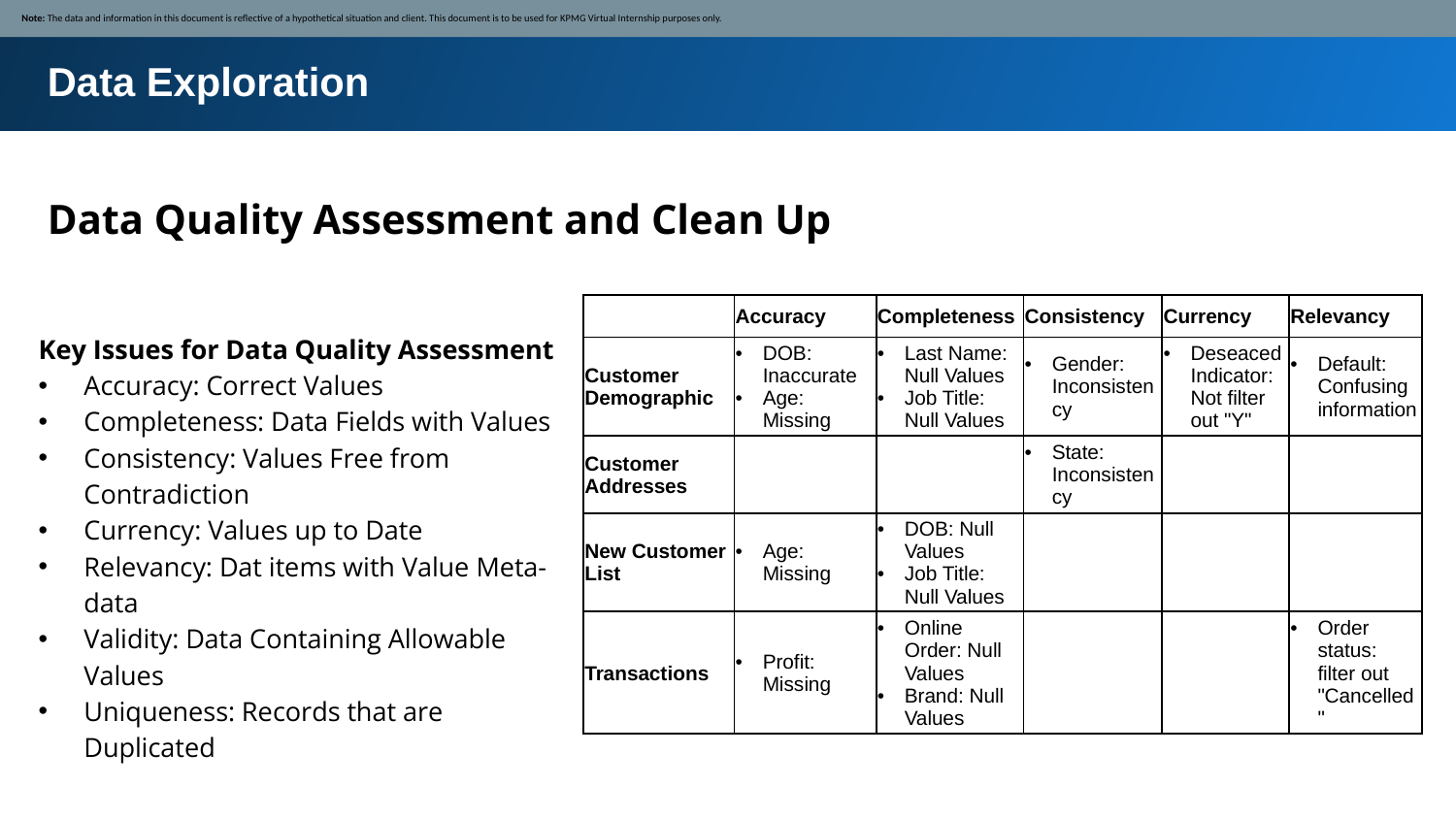

Note: The data and information in this document is reflective of a hypothetical situation and client. This document is to be used for KPMG Virtual Internship purposes only.
Data Exploration
Data Quality Assessment and Clean Up
|  | Accuracy | Completeness | Consistency | Currency | Relevancy |
| --- | --- | --- | --- | --- | --- |
| Customer Demographic | DOB: Inaccurate Age: Missing | Last Name: Null Values Job Title: Null Values | Gender: Inconsistency | Deseaced Indicator: Not filter out "Y" | Default: Confusing information |
| Customer Addresses |  |  | State: Inconsistency |  |  |
| New Customer List | Age: Missing | DOB: Null Values Job Title: Null Values |  |  |  |
| Transactions | Profit: Missing | Online Order: Null Values Brand: Null Values |  |  | Order status: filter out "Cancelled" |
Key Issues for Data Quality Assessment
Accuracy: Correct Values
Completeness: Data Fields with Values
Consistency: Values Free from Contradiction
Currency: Values up to Date
Relevancy: Dat items with Value Meta-data
Validity: Data Containing Allowable Values
Uniqueness: Records that are Duplicated